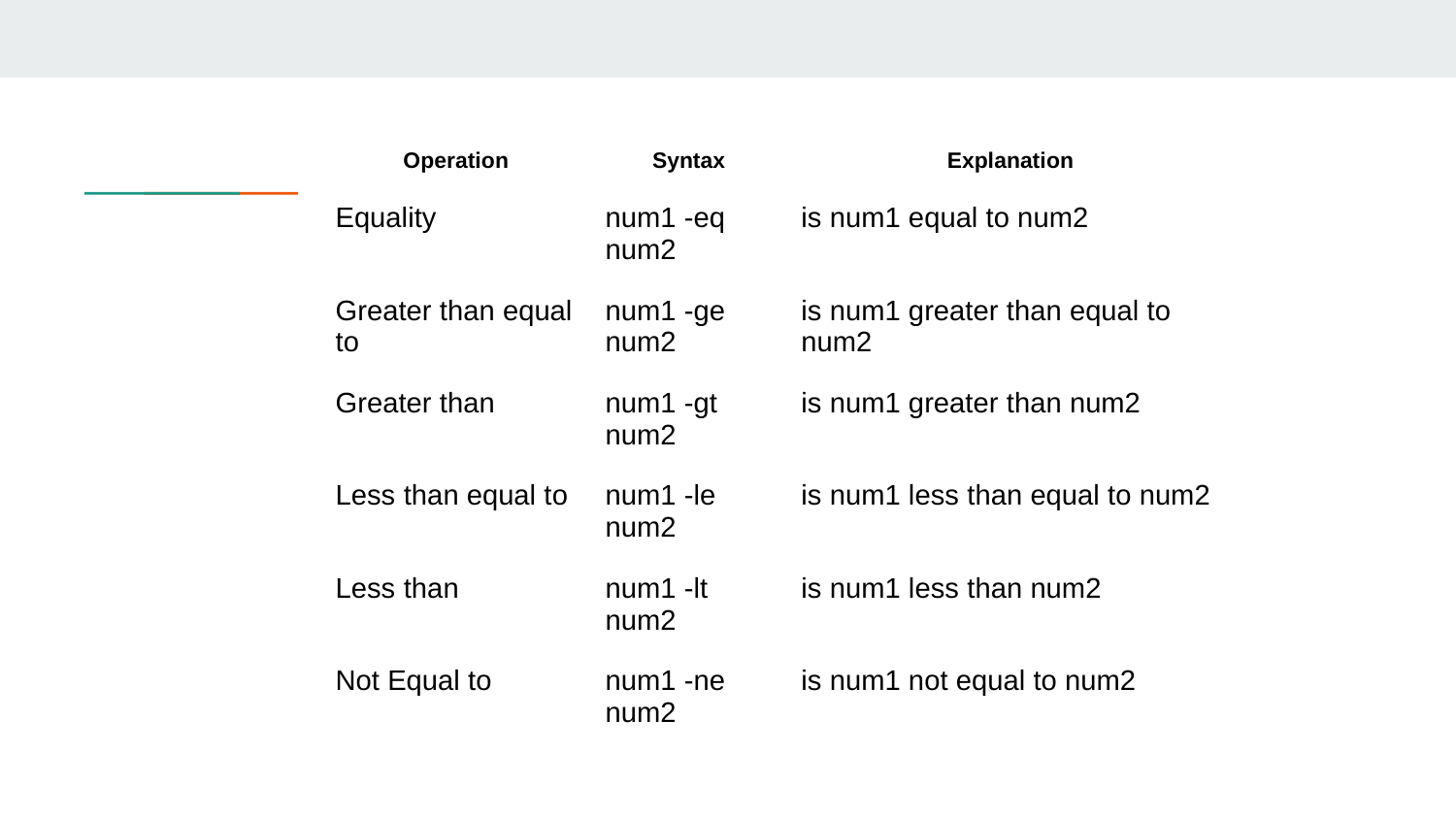

| Operation | Syntax | Explanation |
| --- | --- | --- |
| Equality | num1 -eq num2 | is num1 equal to num2 |
| Greater than equal to | num1 -ge num2 | is num1 greater than equal to num2 |
| Greater than | num1 -gt num2 | is num1 greater than num2 |
| Less than equal to | num1 -le num2 | is num1 less than equal to num2 |
| Less than | num1 -lt num2 | is num1 less than num2 |
| Not Equal to | num1 -ne num2 | is num1 not equal to num2 |

#